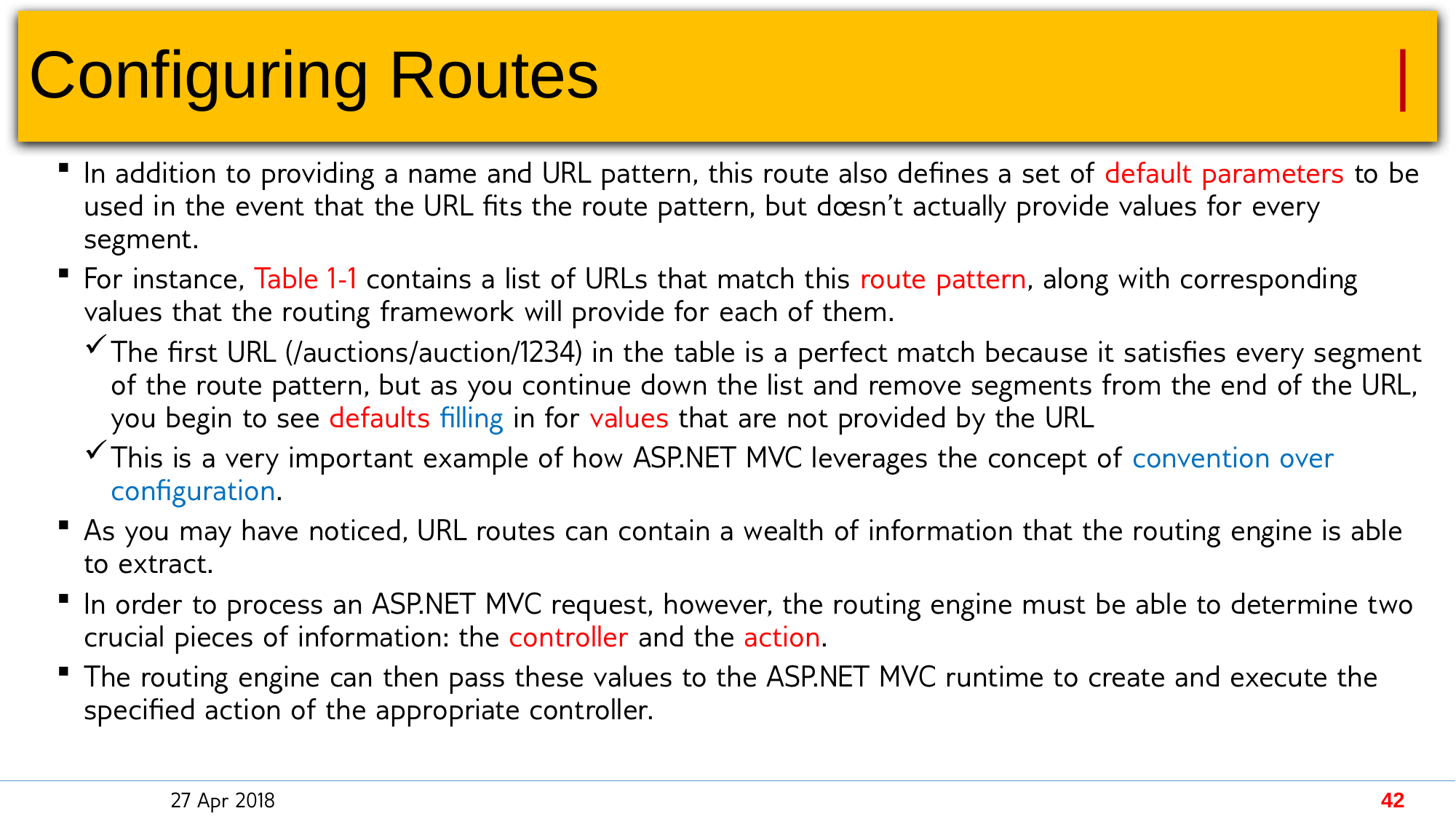

# Configuring Routes							   |
In addition to providing a name and URL pattern, this route also defines a set of default parameters to be used in the event that the URL fits the route pattern, but doesn’t actually provide values for every segment.
For instance, Table 1-1 contains a list of URLs that match this route pattern, along with corresponding values that the routing framework will provide for each of them.
The first URL (/auctions/auction/1234) in the table is a perfect match because it satisfies every segment of the route pattern, but as you continue down the list and remove segments from the end of the URL, you begin to see defaults filling in for values that are not provided by the URL
This is a very important example of how ASP.NET MVC leverages the concept of convention over configuration.
As you may have noticed, URL routes can contain a wealth of information that the routing engine is able to extract.
In order to process an ASP.NET MVC request, however, the routing engine must be able to determine two crucial pieces of information: the controller and the action.
The routing engine can then pass these values to the ASP.NET MVC runtime to create and execute the specified action of the appropriate controller.
27 Apr 2018
42